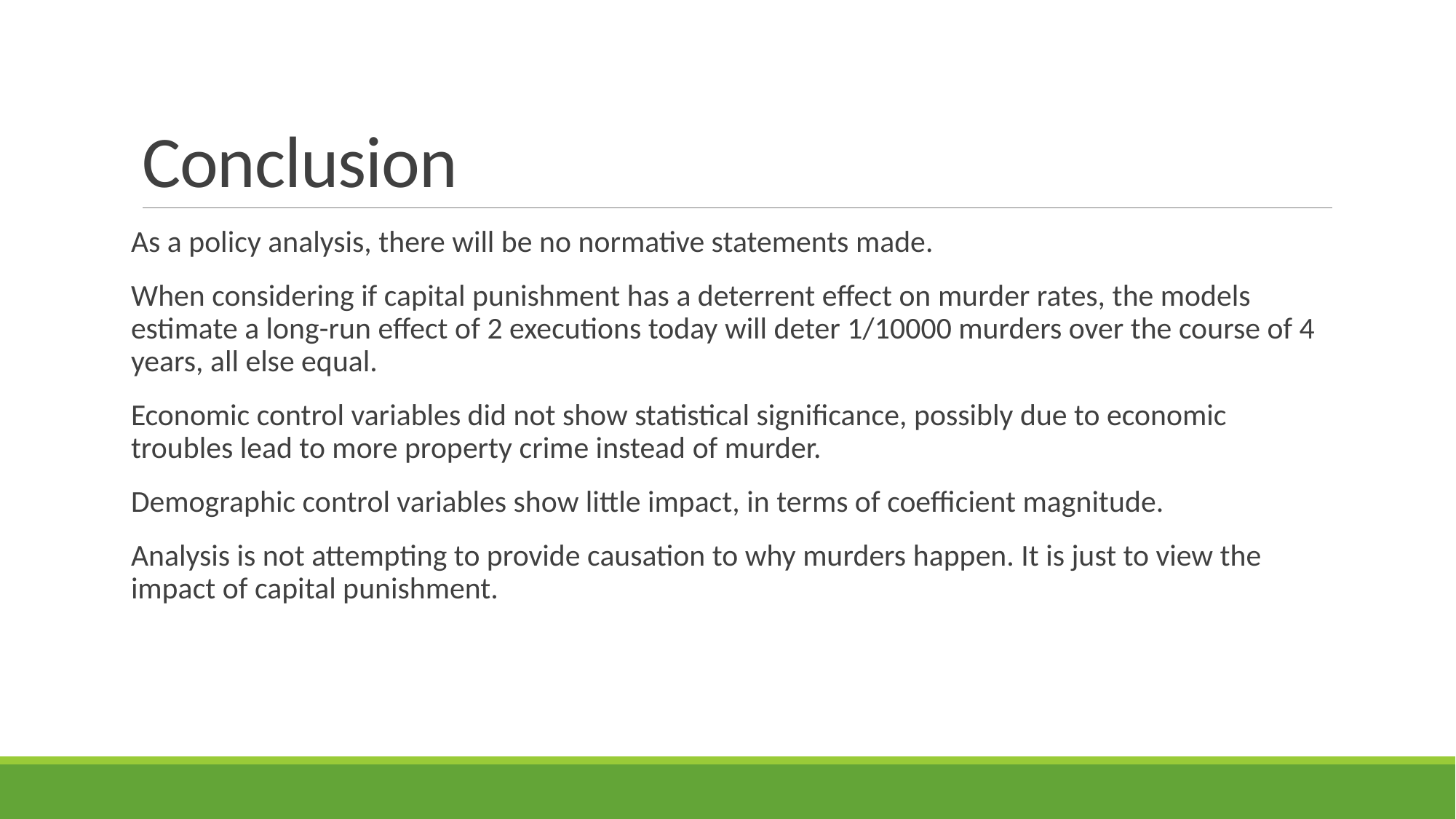

# Conclusion
As a policy analysis, there will be no normative statements made.
When considering if capital punishment has a deterrent effect on murder rates, the models estimate a long-run effect of 2 executions today will deter 1/10000 murders over the course of 4 years, all else equal.
Economic control variables did not show statistical significance, possibly due to economic troubles lead to more property crime instead of murder.
Demographic control variables show little impact, in terms of coefficient magnitude.
Analysis is not attempting to provide causation to why murders happen. It is just to view the impact of capital punishment.